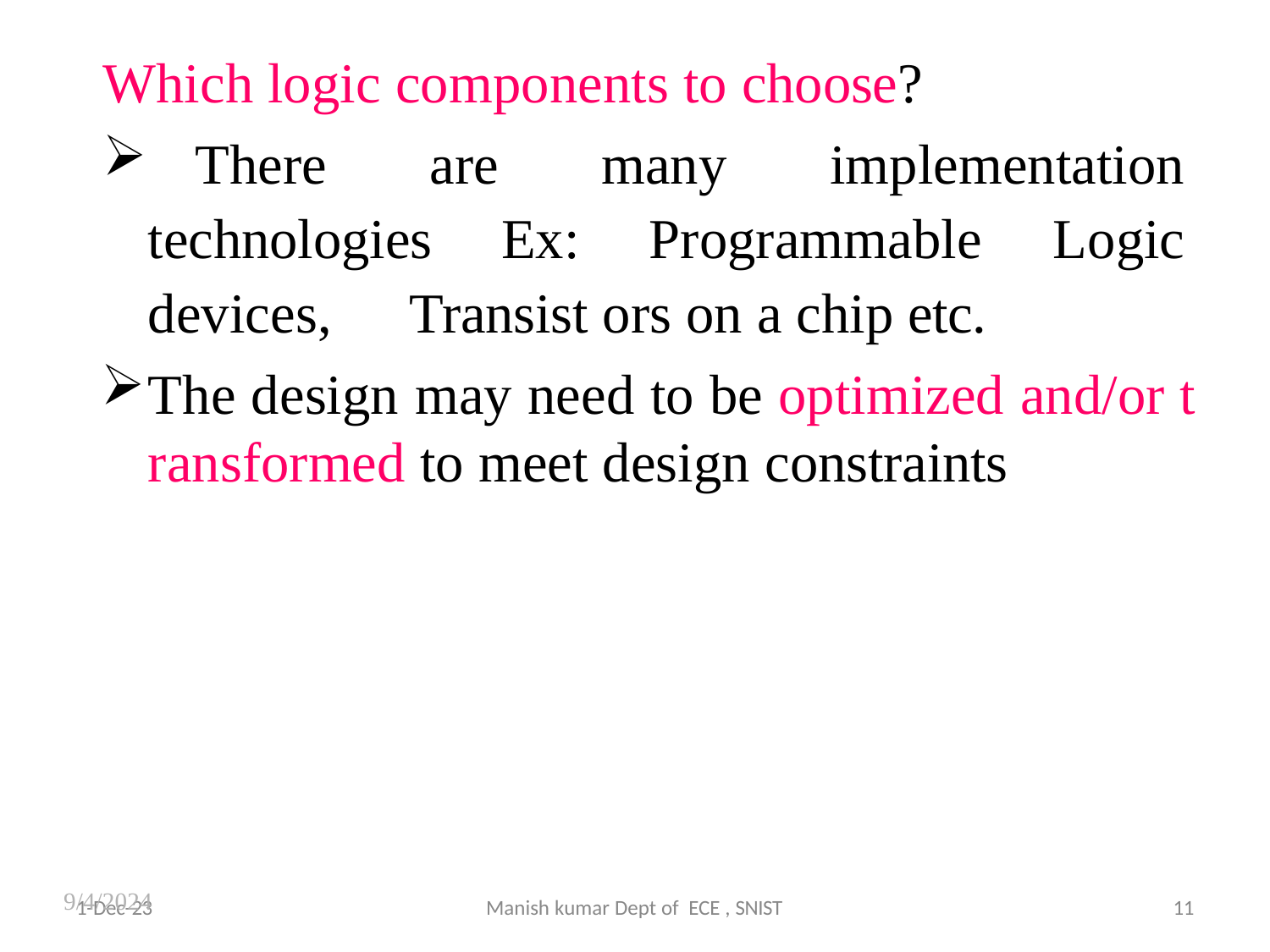

Which logic components to choose?
	There are many implementation technologies Ex: Programmable Logic devices,   Transist ors on a chip etc.
The design may need to be optimized and/or t ransformed to meet design constraints
9/4/2024
11
1-Dec-23
Manish kumar Dept of ECE , SNIST